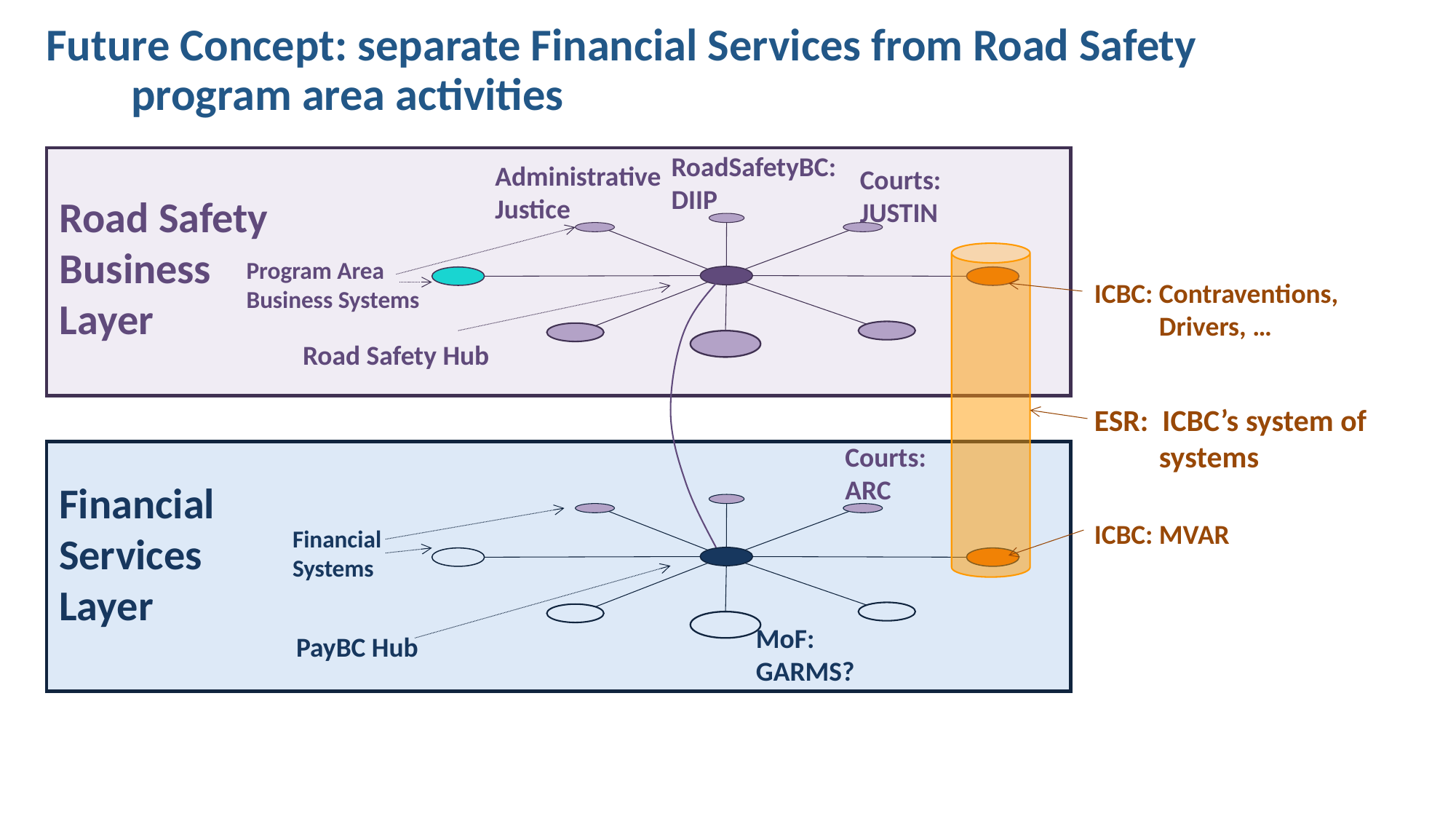

# Future Concept: separate Financial Services from Road Safety program area activities
RoadSafetyBC: DIIP
Administrative Justice
Courts: JUSTIN

ICBC: Contraventions, Drivers, …
ESR:  ICBC’s system of systems
Courts:
ARC
ICBC: MVAR
MoF:
GARMS?